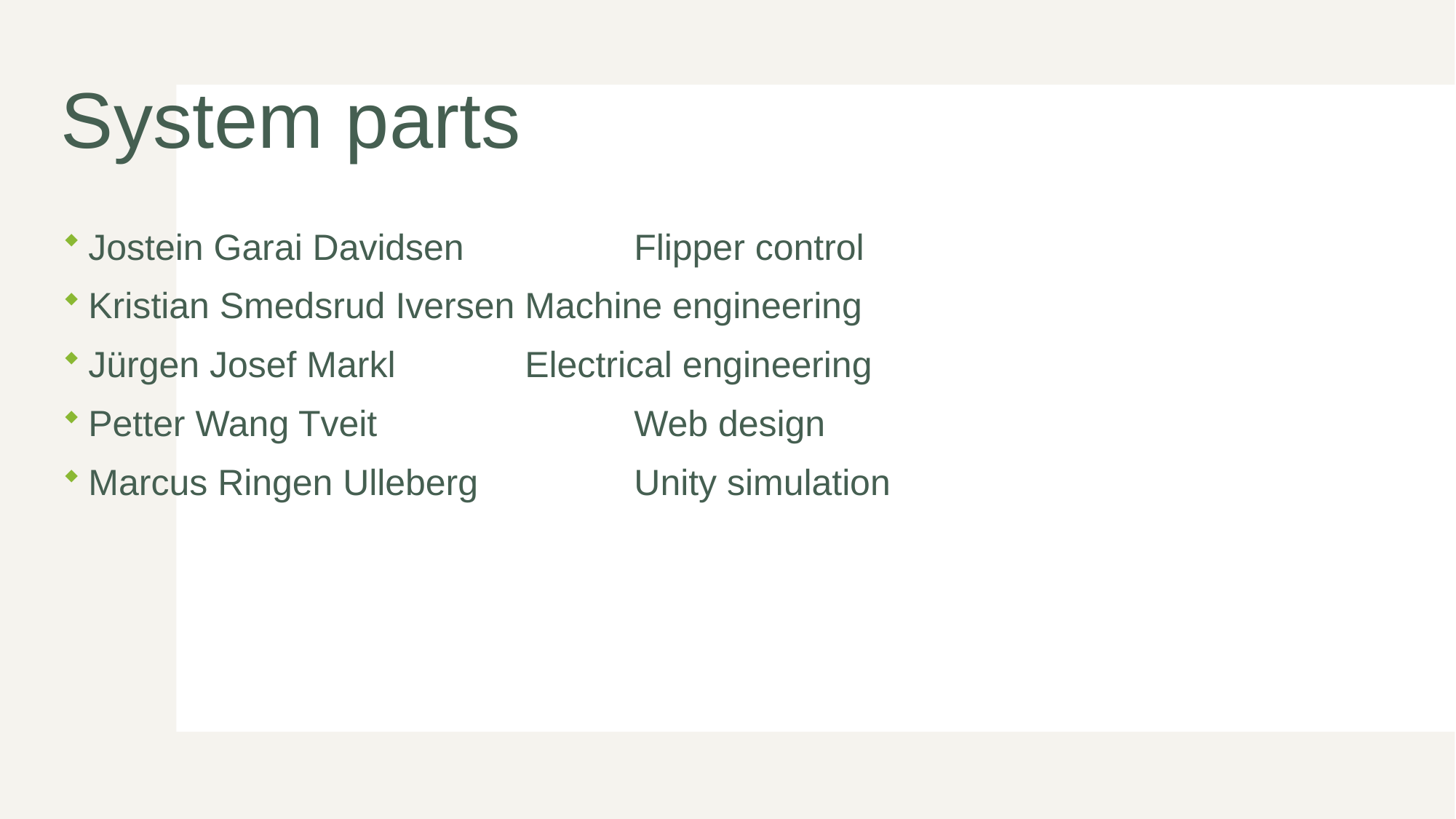

# System parts
Jostein Garai Davidsen		Flipper control
Kristian Smedsrud Iversen	Machine engineering
Jürgen Josef Markl		Electrical engineering
Petter Wang Tveit			Web design
Marcus Ringen Ulleberg		Unity simulation